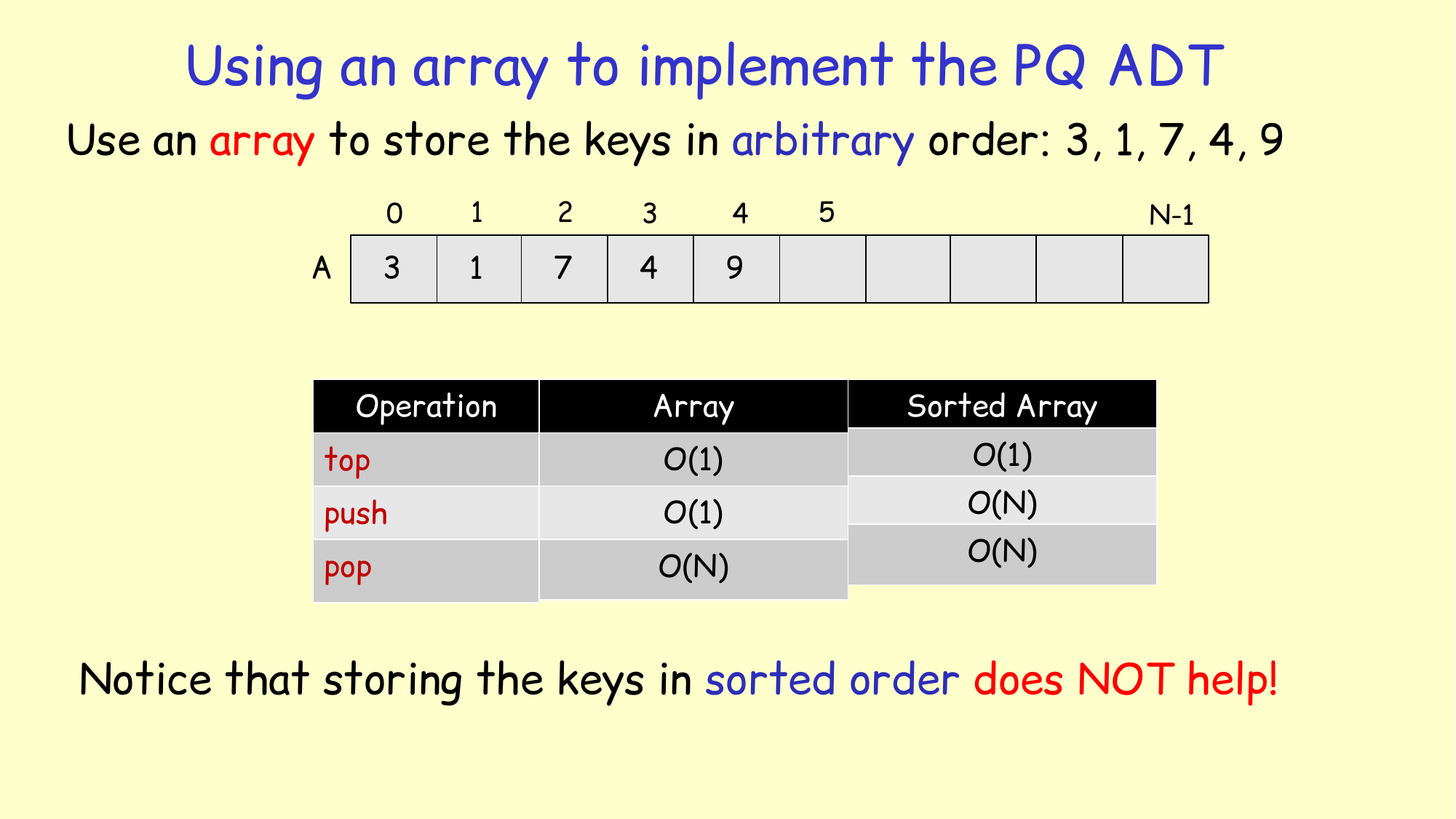

# Using an array to implement the PQ ADT
Use an array to store the keys in arbitrary order: 3, 1, 7, 4, 9

1
2
5
0
3
4
N-1

A
3
1
7
4
9
| Array |
| --- |
| O(1) |
| O(1) |
| O(N) |
| Operation |
| --- |
| top |
| push |
| pop |
| Sorted Array |
| --- |
| O(1) |
| O(N) |
| O(N) |
Notice that storing the keys in sorted order does NOT help!